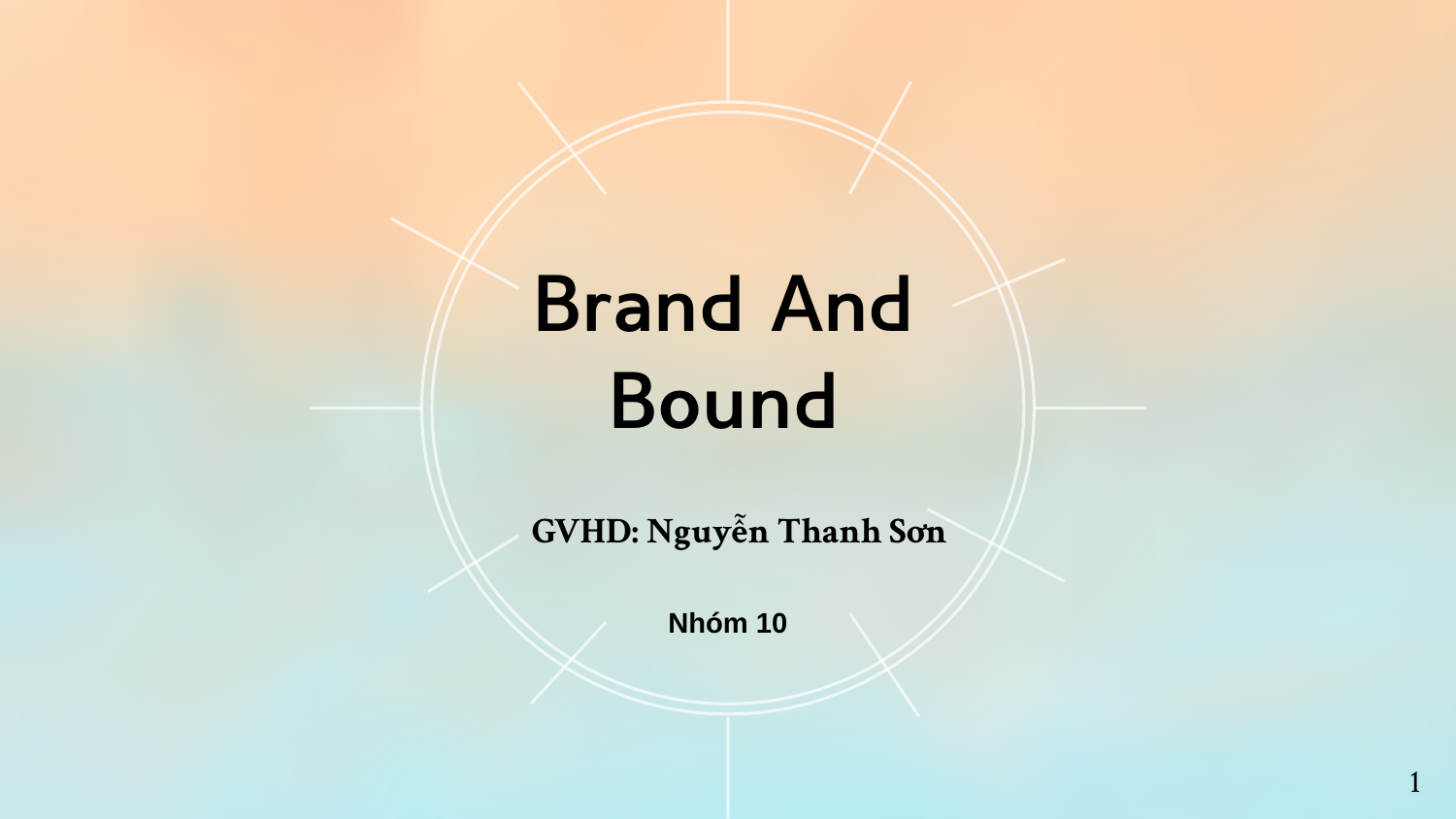

Brand And Bound
GVHD: Nguyễn Thanh Sơn
Nhóm 10
1